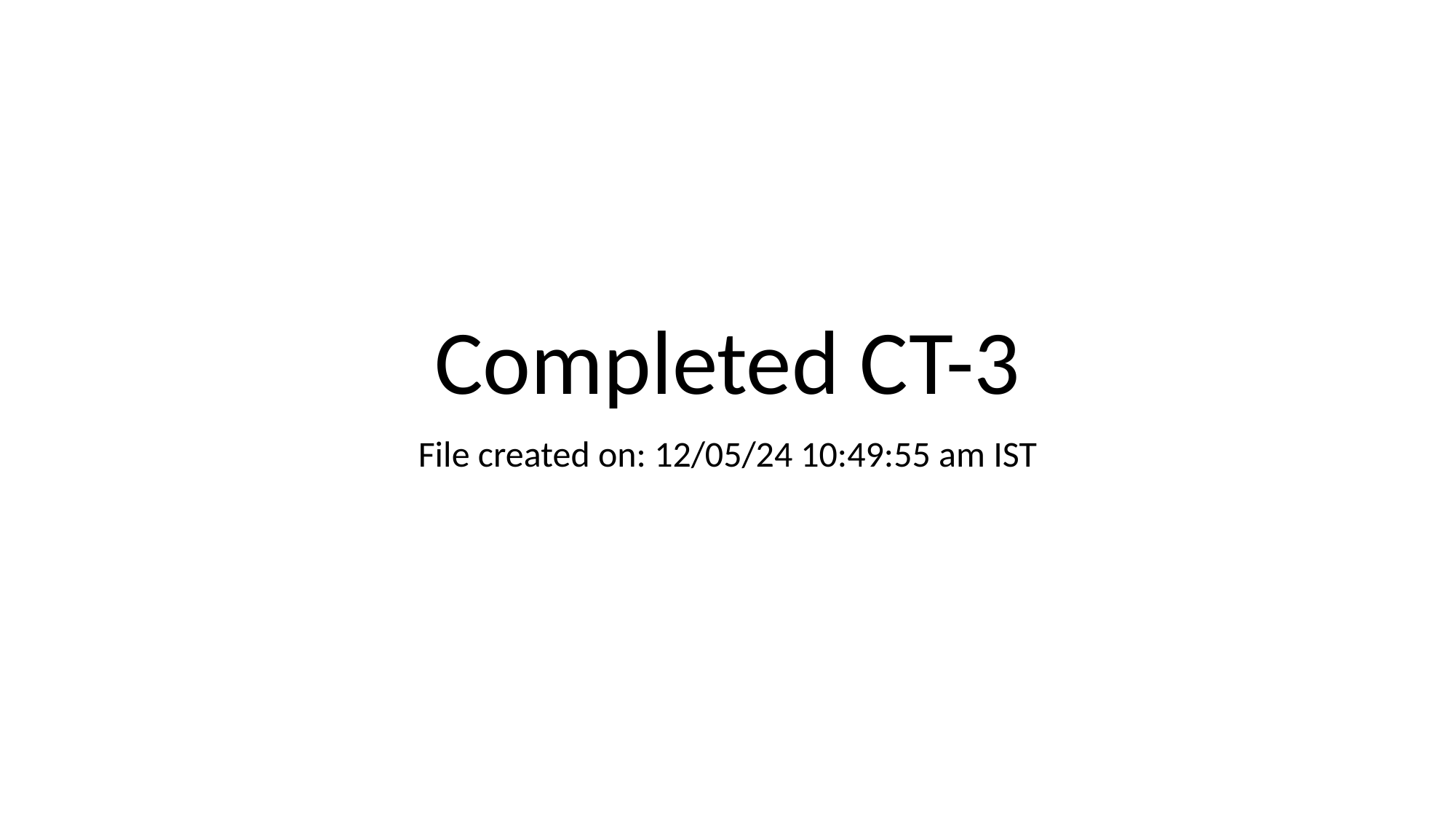

# Completed CT-3
File created on: 12/05/24 10:49:55 am IST